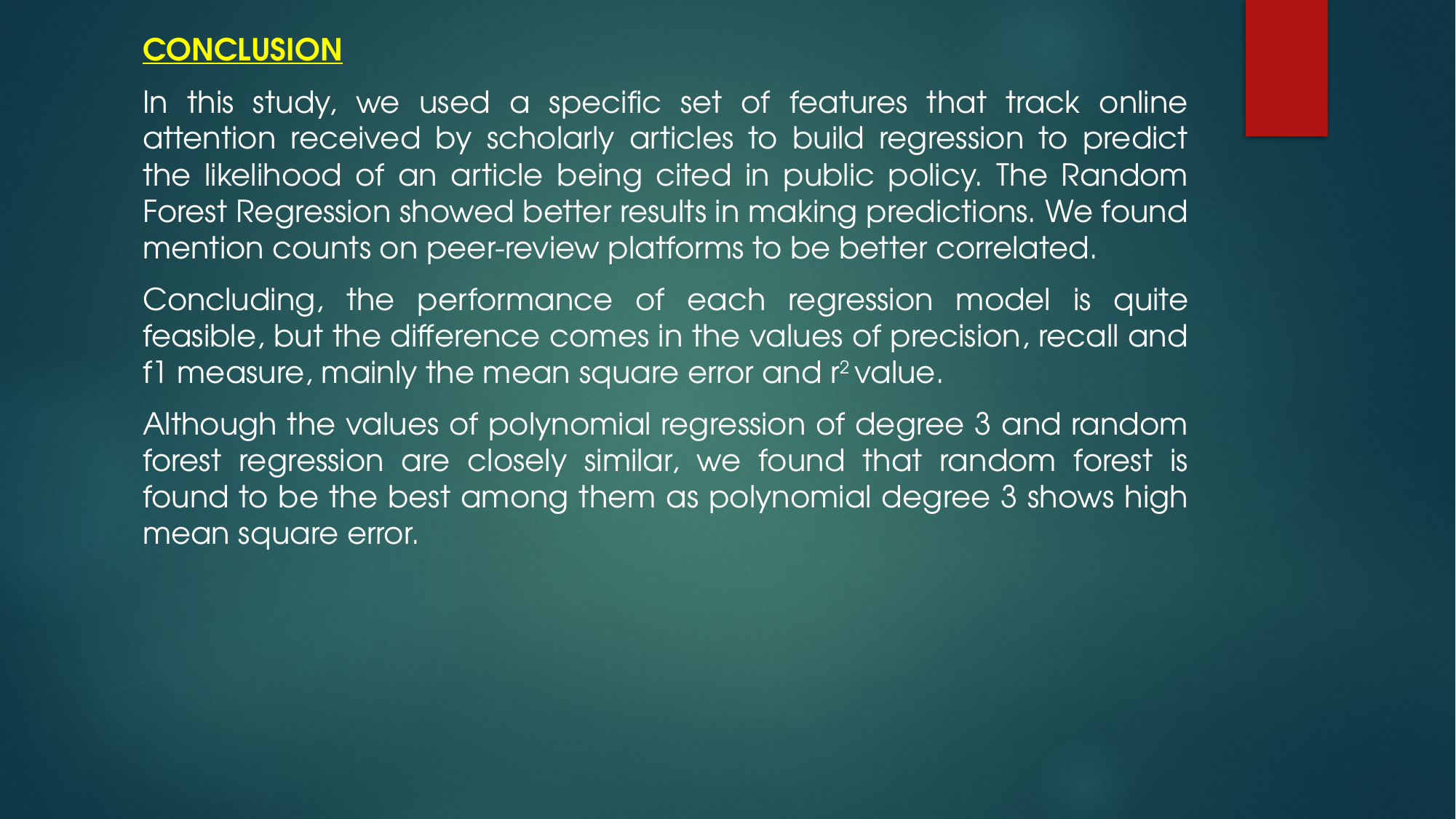

CONCLUSION
In this study, we used a specific set of features that track online attention received by scholarly articles to build regression to predict the likelihood of an article being cited in public policy. The Random Forest Regression showed better results in making predictions. We found mention counts on peer-review platforms to be better correlated.
Concluding, the performance of each regression model is quite feasible, but the difference comes in the values of precision, recall and f1 measure, mainly the mean square error and r2 value.
Although the values of polynomial regression of degree 3 and random forest regression are closely similar, we found that random forest is found to be the best among them as polynomial degree 3 shows high mean square error.